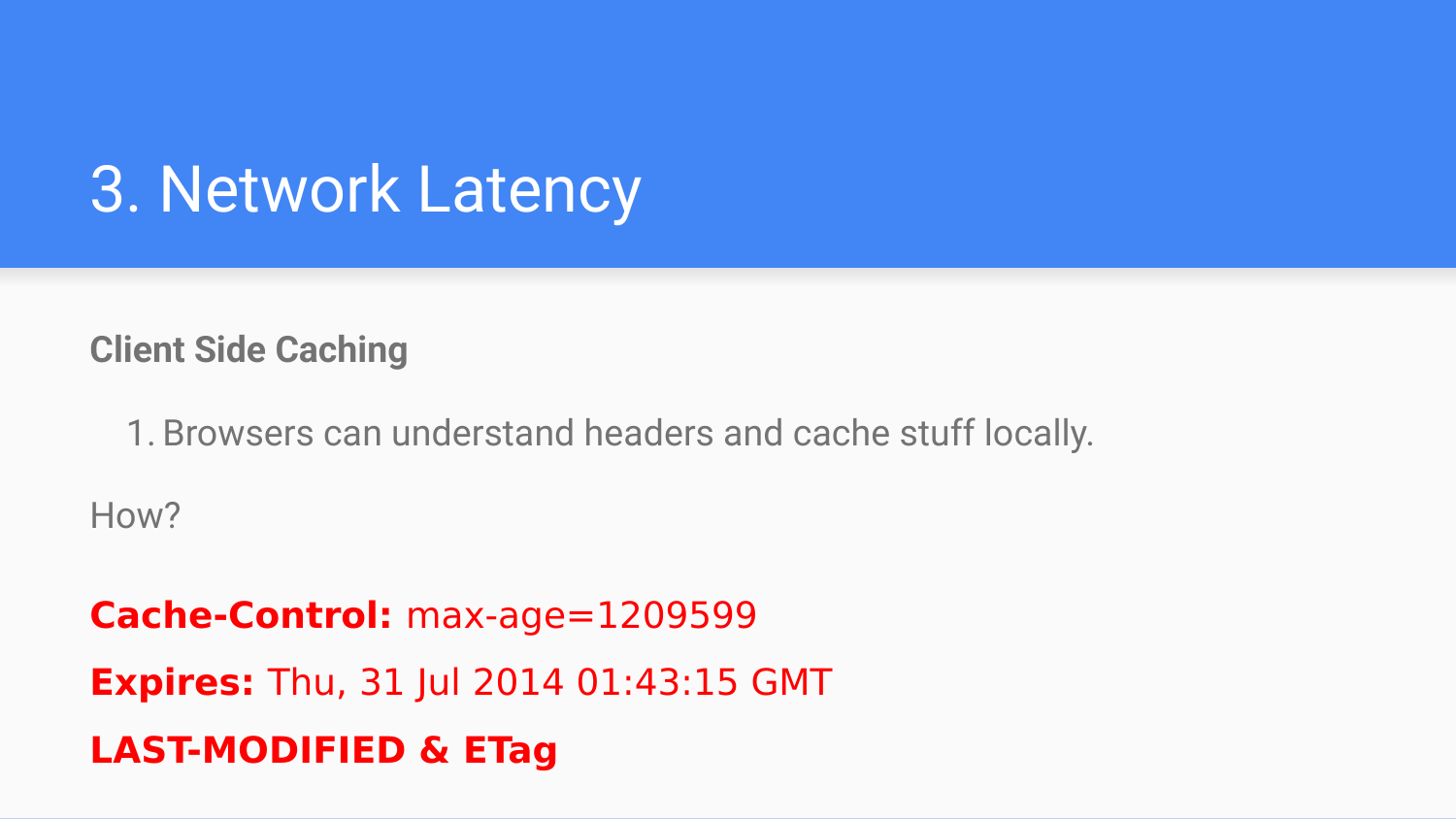

# 3. Network Latency
Client Side Caching
Browsers can understand headers and cache stuff locally.
How?
Cache-Control: max-age=1209599
Expires: Thu, 31 Jul 2014 01:43:15 GMT
LAST-MODIFIED & ETag